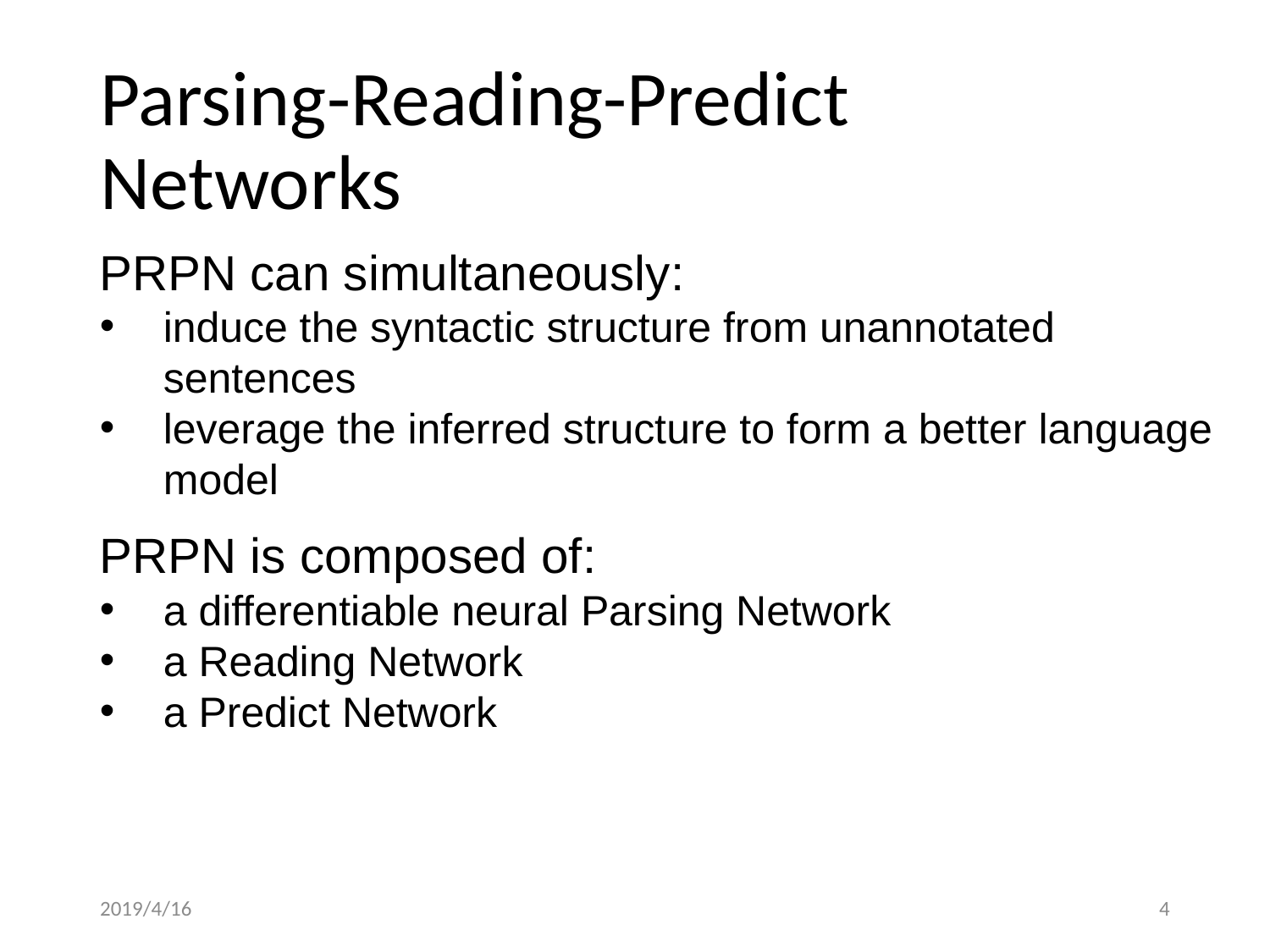

# Parsing-Reading-Predict Networks
PRPN can simultaneously:
induce the syntactic structure from unannotated sentences
leverage the inferred structure to form a better language model
PRPN is composed of:
a differentiable neural Parsing Network
a Reading Network
a Predict Network
2019/4/16
4